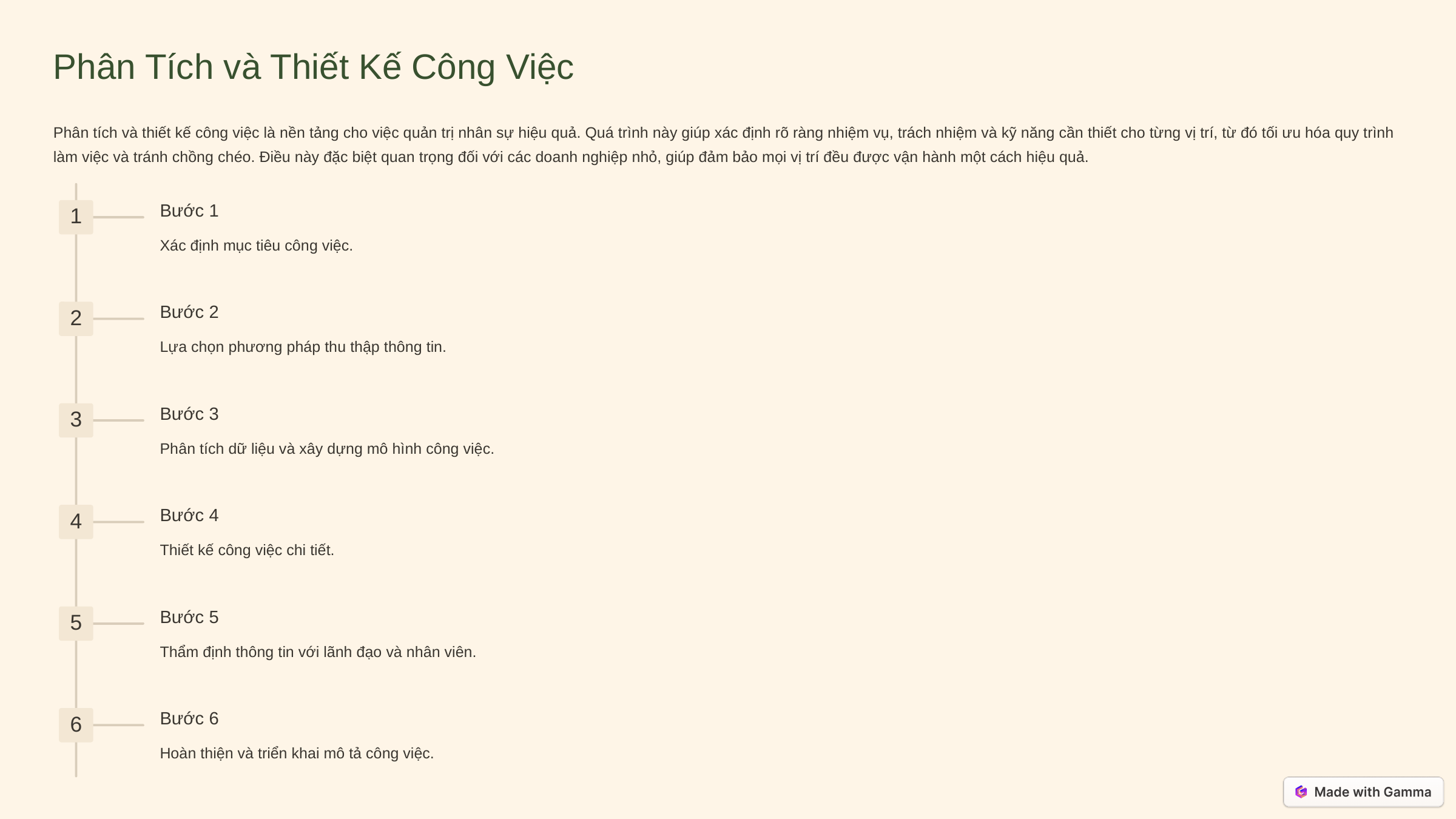

Phân Tích và Thiết Kế Công Việc
Phân tích và thiết kế công việc là nền tảng cho việc quản trị nhân sự hiệu quả. Quá trình này giúp xác định rõ ràng nhiệm vụ, trách nhiệm và kỹ năng cần thiết cho từng vị trí, từ đó tối ưu hóa quy trình làm việc và tránh chồng chéo. Điều này đặc biệt quan trọng đối với các doanh nghiệp nhỏ, giúp đảm bảo mọi vị trí đều được vận hành một cách hiệu quả.

Bước 1

1

Xác định mục tiêu công việc.
Bước 2

2

Lựa chọn phương pháp thu thập thông tin.
Bước 3

3

Phân tích dữ liệu và xây dựng mô hình công việc.
Bước 4

4

Thiết kế công việc chi tiết.
Bước 5

5

Thẩm định thông tin với lãnh đạo và nhân viên.
Bước 6

6

Hoàn thiện và triển khai mô tả công việc.